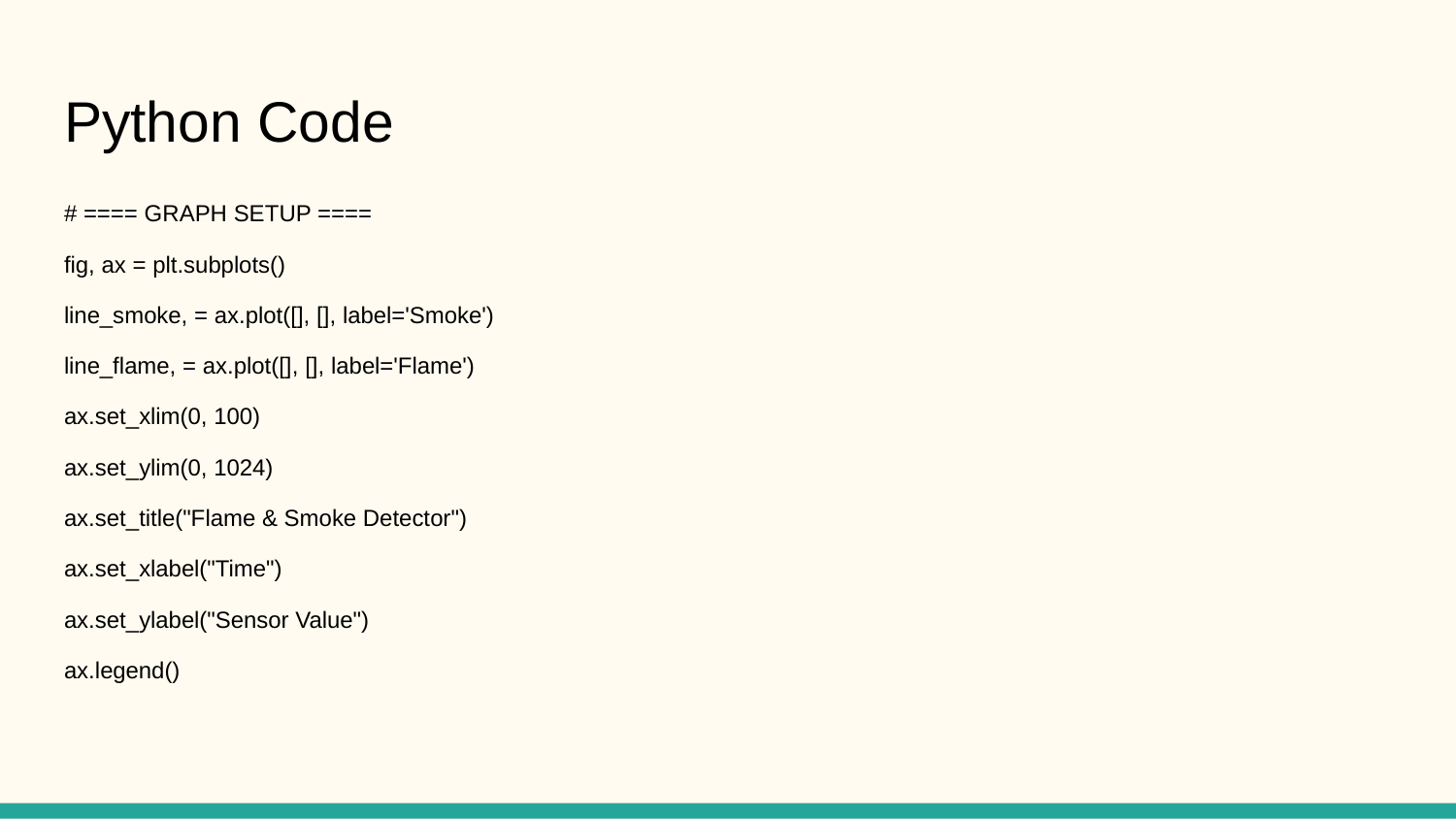

# Python Code
# ==== GRAPH SETUP ====
fig, ax = plt.subplots()
line_smoke, = ax.plot([], [], label='Smoke')
line_flame, = ax.plot([], [], label='Flame')
ax.set_xlim(0, 100)
ax.set_ylim(0, 1024)
ax.set_title("Flame & Smoke Detector")
ax.set_xlabel("Time")
ax.set_ylabel("Sensor Value")
ax.legend()